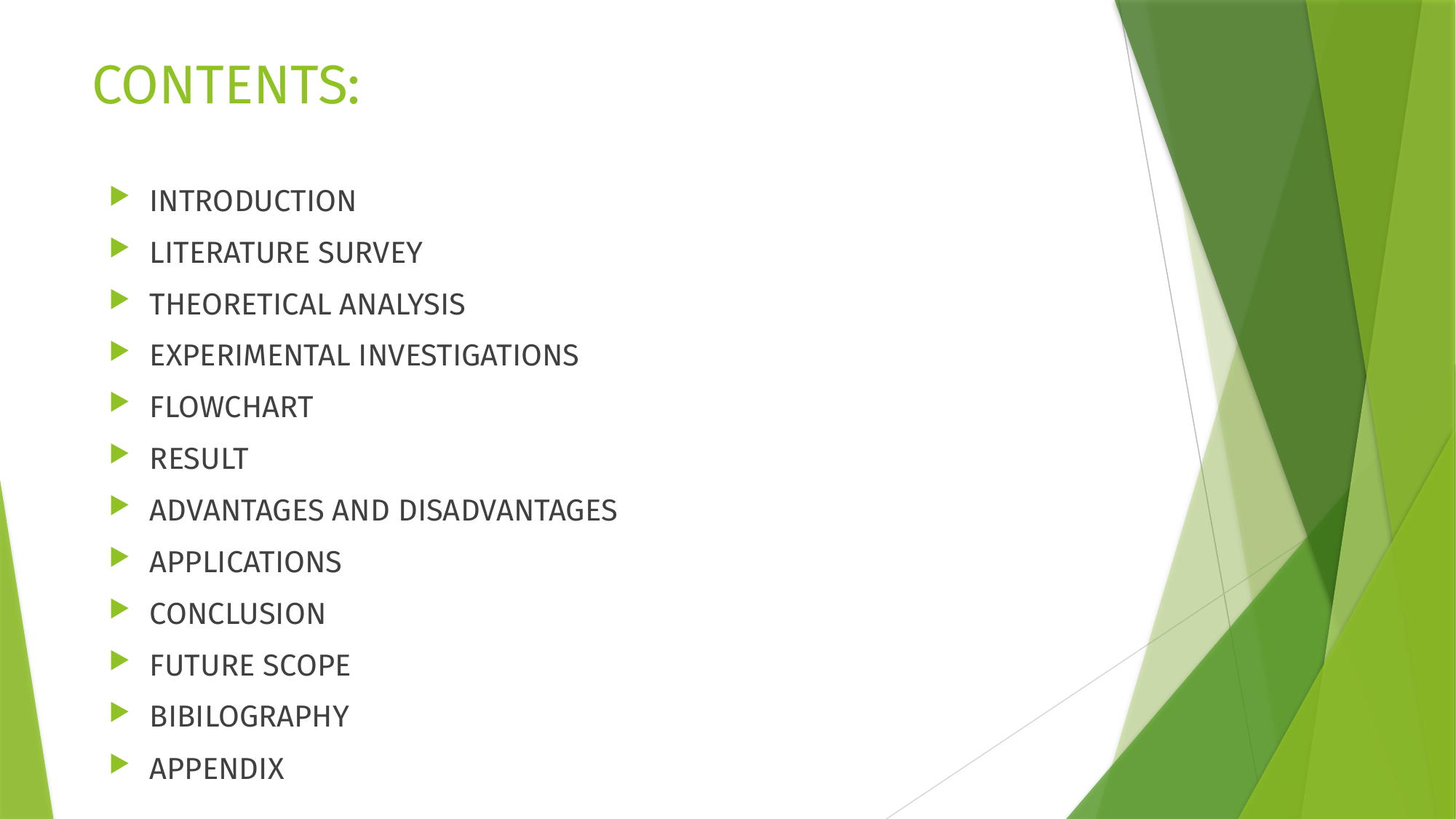

# CONTENTS:
INTRODUCTION
LITERATURE SURVEY
THEORETICAL ANALYSIS
EXPERIMENTAL INVESTIGATIONS
FLOWCHART
RESULT
ADVANTAGES AND DISADVANTAGES
APPLICATIONS
CONCLUSION
FUTURE SCOPE
BIBILOGRAPHY
APPENDIX